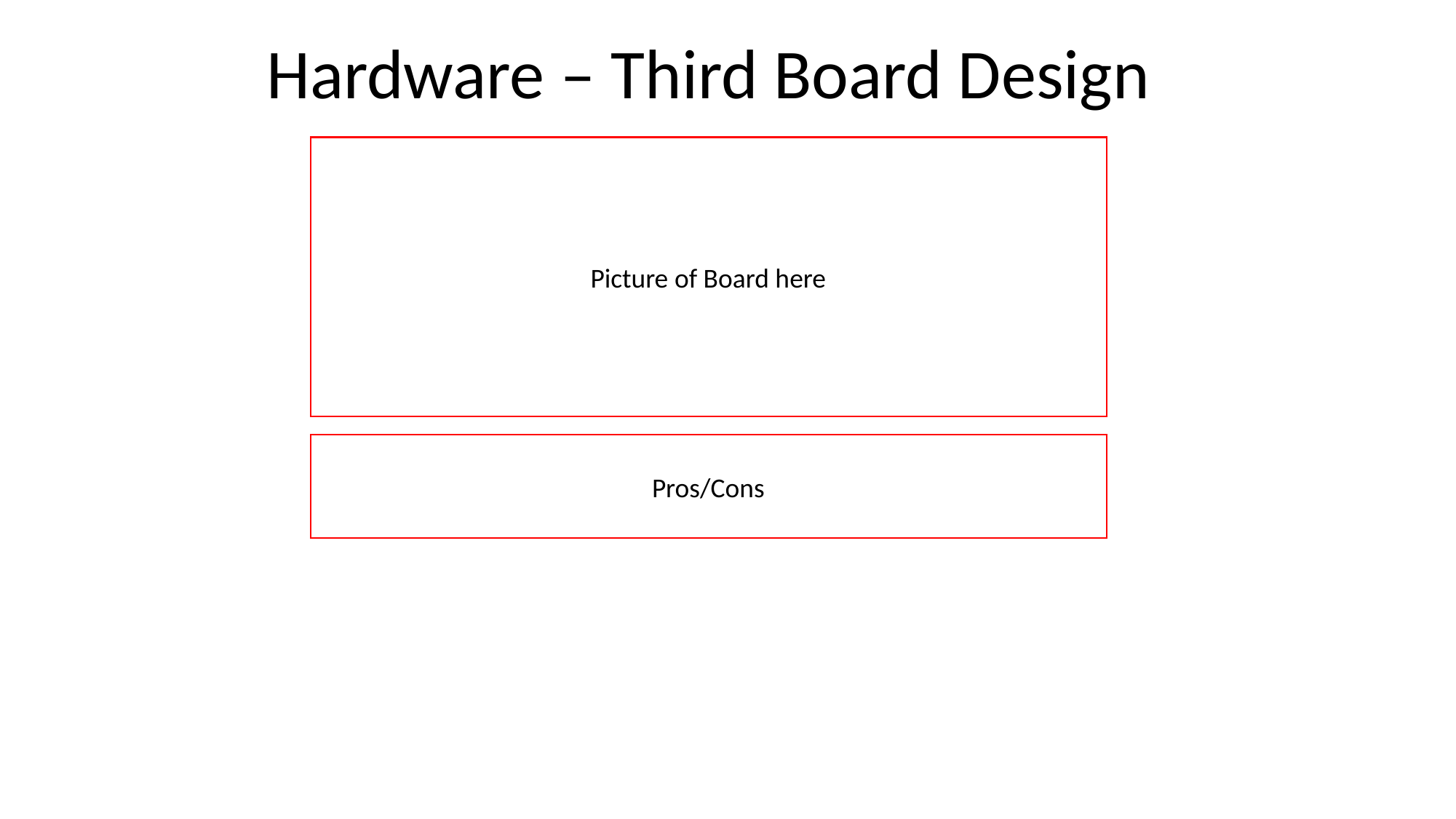

# Hardware – Third Board Design
Picture of Board here
Pros/Cons